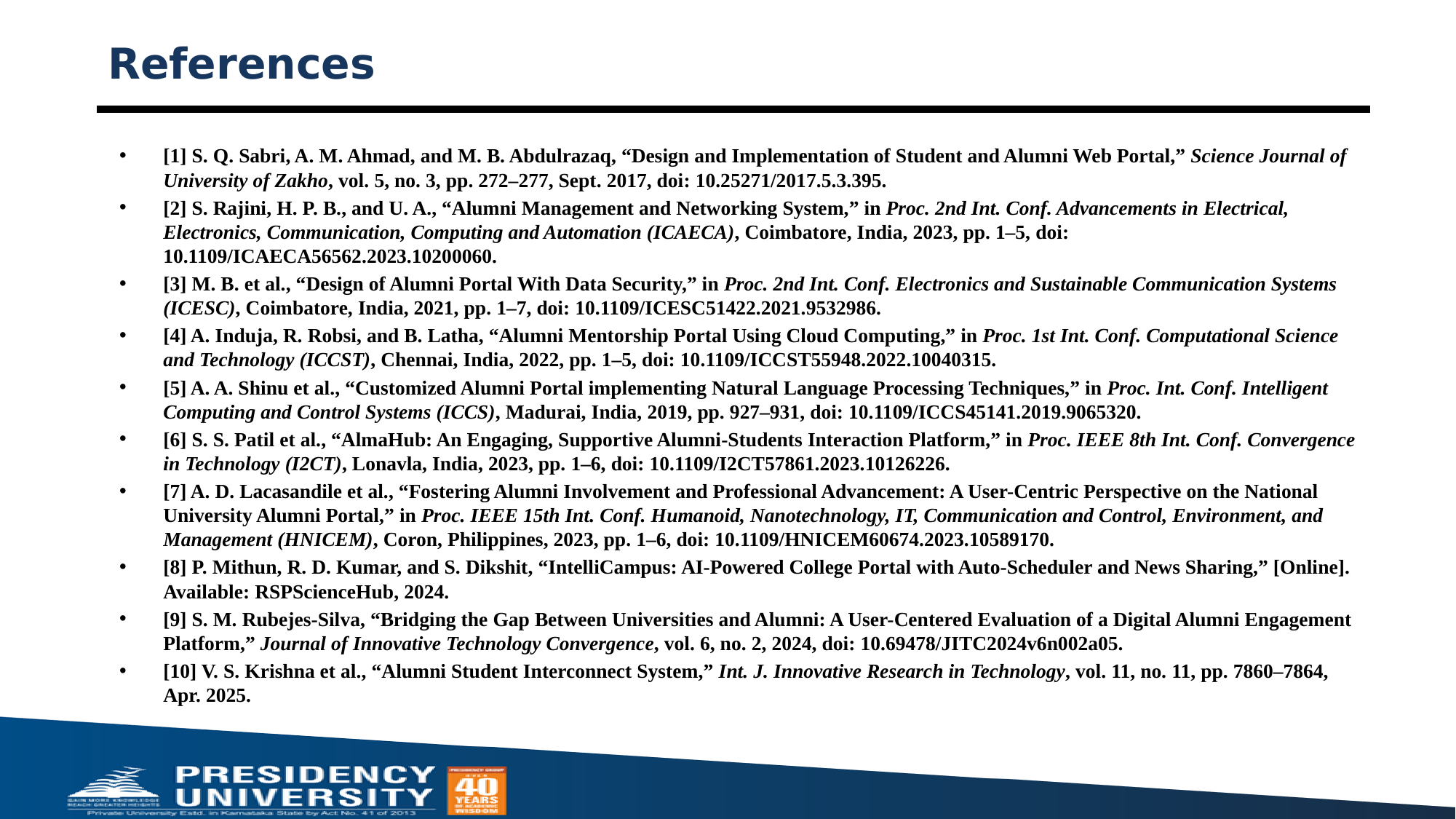

# References
[1] S. Q. Sabri, A. M. Ahmad, and M. B. Abdulrazaq, “Design and Implementation of Student and Alumni Web Portal,” Science Journal of University of Zakho, vol. 5, no. 3, pp. 272–277, Sept. 2017, doi: 10.25271/2017.5.3.395.
[2] S. Rajini, H. P. B., and U. A., “Alumni Management and Networking System,” in Proc. 2nd Int. Conf. Advancements in Electrical, Electronics, Communication, Computing and Automation (ICAECA), Coimbatore, India, 2023, pp. 1–5, doi: 10.1109/ICAECA56562.2023.10200060.
[3] M. B. et al., “Design of Alumni Portal With Data Security,” in Proc. 2nd Int. Conf. Electronics and Sustainable Communication Systems (ICESC), Coimbatore, India, 2021, pp. 1–7, doi: 10.1109/ICESC51422.2021.9532986.
[4] A. Induja, R. Robsi, and B. Latha, “Alumni Mentorship Portal Using Cloud Computing,” in Proc. 1st Int. Conf. Computational Science and Technology (ICCST), Chennai, India, 2022, pp. 1–5, doi: 10.1109/ICCST55948.2022.10040315.
[5] A. A. Shinu et al., “Customized Alumni Portal implementing Natural Language Processing Techniques,” in Proc. Int. Conf. Intelligent Computing and Control Systems (ICCS), Madurai, India, 2019, pp. 927–931, doi: 10.1109/ICCS45141.2019.9065320.
[6] S. S. Patil et al., “AlmaHub: An Engaging, Supportive Alumni-Students Interaction Platform,” in Proc. IEEE 8th Int. Conf. Convergence in Technology (I2CT), Lonavla, India, 2023, pp. 1–6, doi: 10.1109/I2CT57861.2023.10126226.
[7] A. D. Lacasandile et al., “Fostering Alumni Involvement and Professional Advancement: A User-Centric Perspective on the National University Alumni Portal,” in Proc. IEEE 15th Int. Conf. Humanoid, Nanotechnology, IT, Communication and Control, Environment, and Management (HNICEM), Coron, Philippines, 2023, pp. 1–6, doi: 10.1109/HNICEM60674.2023.10589170.
[8] P. Mithun, R. D. Kumar, and S. Dikshit, “IntelliCampus: AI-Powered College Portal with Auto-Scheduler and News Sharing,” [Online]. Available: RSPScienceHub, 2024.
[9] S. M. Rubejes-Silva, “Bridging the Gap Between Universities and Alumni: A User-Centered Evaluation of a Digital Alumni Engagement Platform,” Journal of Innovative Technology Convergence, vol. 6, no. 2, 2024, doi: 10.69478/JITC2024v6n002a05.
[10] V. S. Krishna et al., “Alumni Student Interconnect System,” Int. J. Innovative Research in Technology, vol. 11, no. 11, pp. 7860–7864, Apr. 2025.